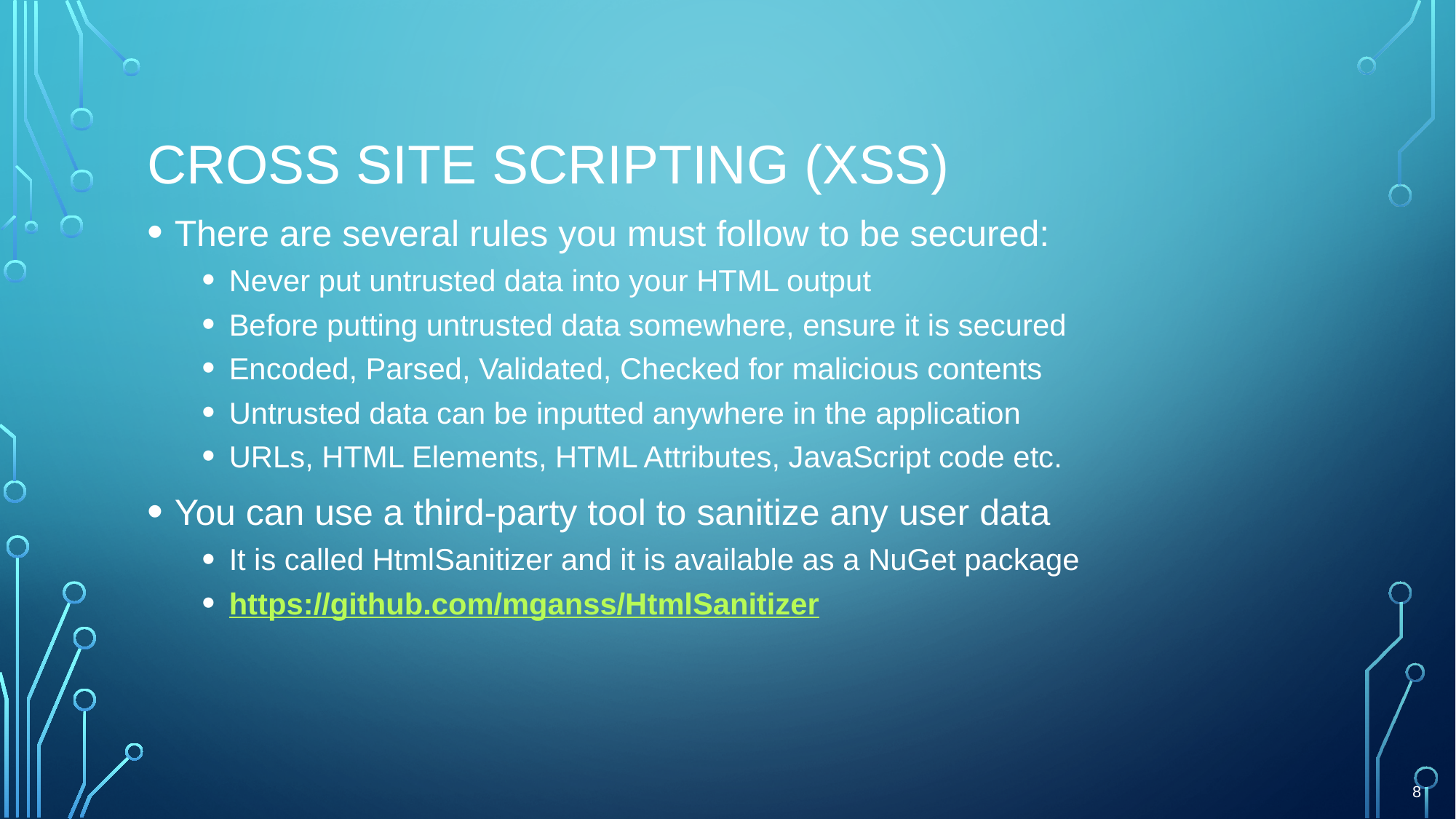

# Cross site scripting (XSS)
There are several rules you must follow to be secured:
Never put untrusted data into your HTML output
Before putting untrusted data somewhere, ensure it is secured
Encoded, Parsed, Validated, Checked for malicious contents
Untrusted data can be inputted anywhere in the application
URLs, HTML Elements, HTML Attributes, JavaScript code etc.
You can use a third-party tool to sanitize any user data
It is called HtmlSanitizer and it is available as a NuGet package
https://github.com/mganss/HtmlSanitizer

8